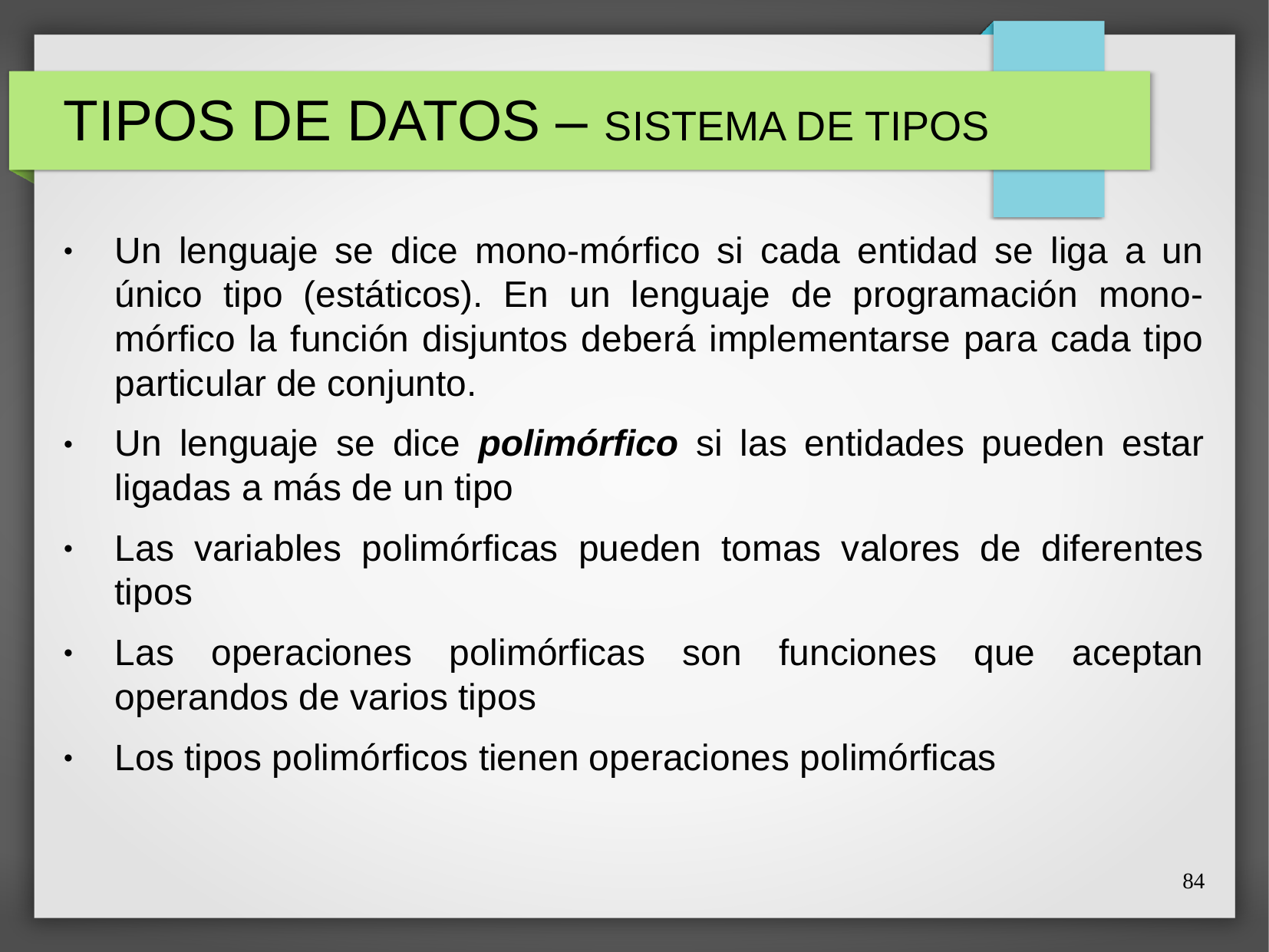

# TIPOS DE DATOS – SISTEMA DE TIPOS
Un lenguaje se dice mono-mórfico si cada entidad se liga a un único tipo (estáticos). En un lenguaje de programación mono-mórfico la función disjuntos deberá implementarse para cada tipo particular de conjunto.
Un lenguaje se dice polimórfico si las entidades pueden estar ligadas a más de un tipo
Las variables polimórficas pueden tomas valores de diferentes tipos
Las operaciones polimórficas son funciones que aceptan operandos de varios tipos
Los tipos polimórficos tienen operaciones polimórficas

84